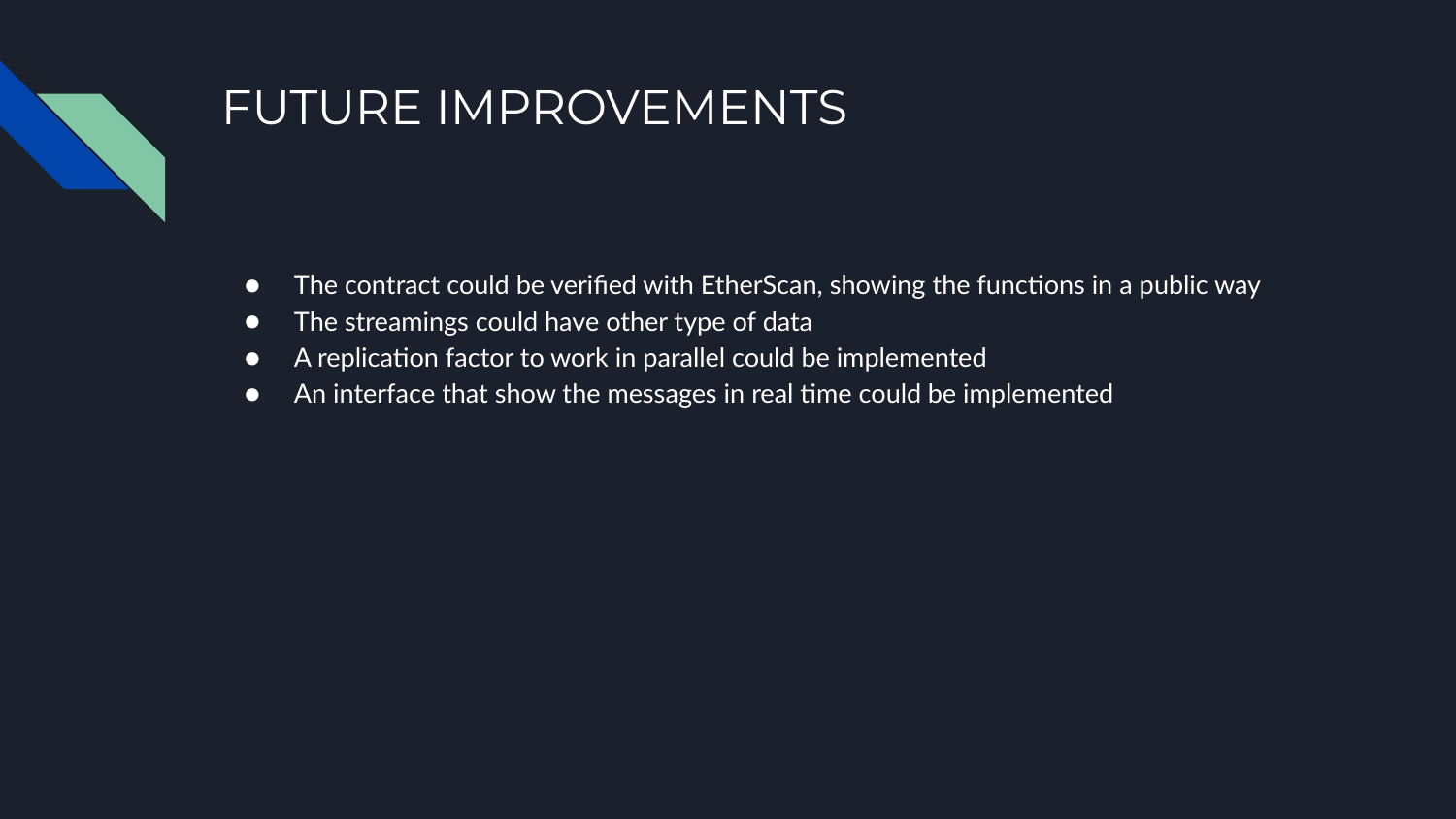

# FUTURE IMPROVEMENTS
The contract could be verified with EtherScan, showing the functions in a public way
The streamings could have other type of data
A replication factor to work in parallel could be implemented
An interface that show the messages in real time could be implemented